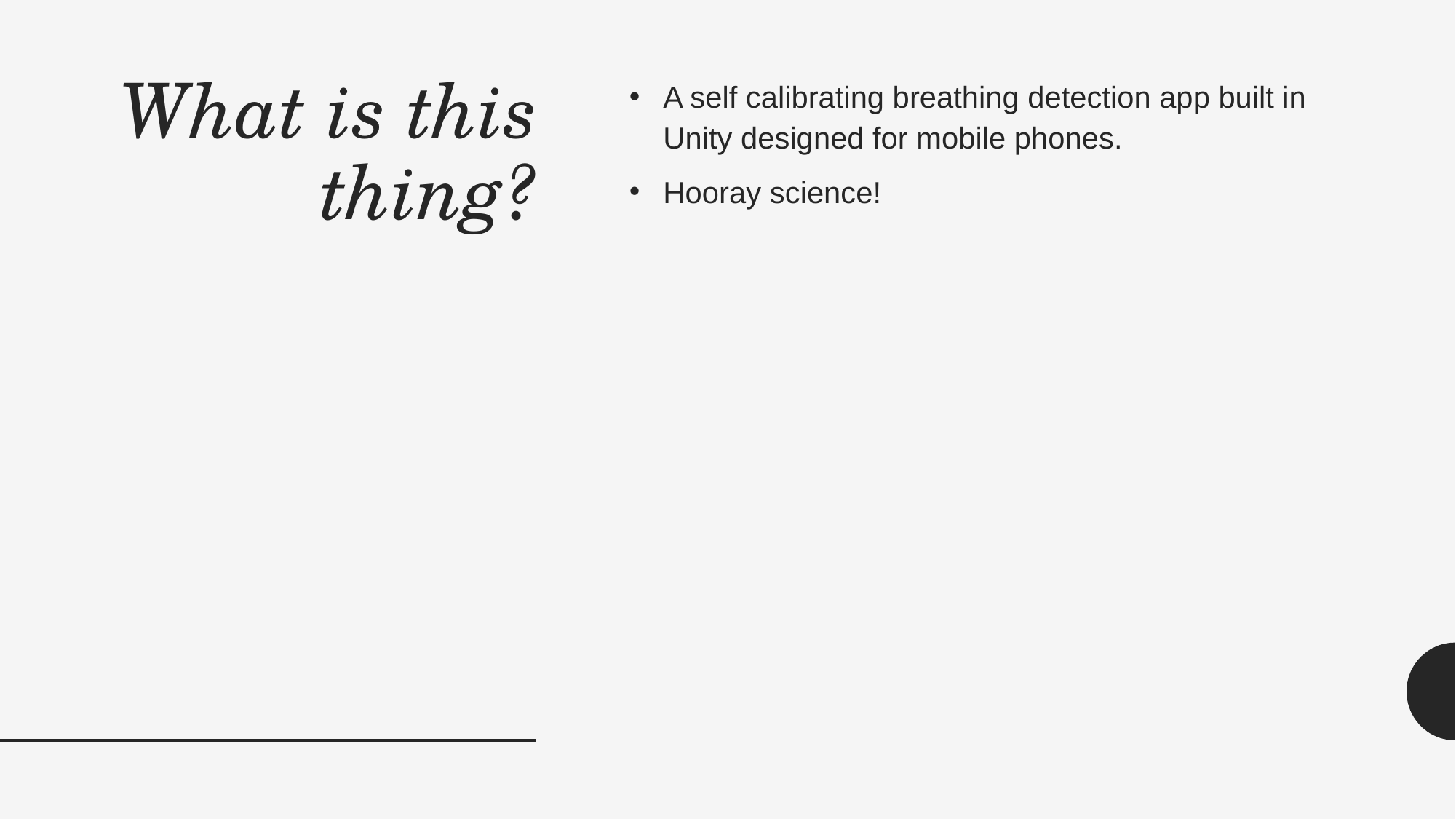

# What is this thing?
A self calibrating breathing detection app built in Unity designed for mobile phones.
Hooray science!